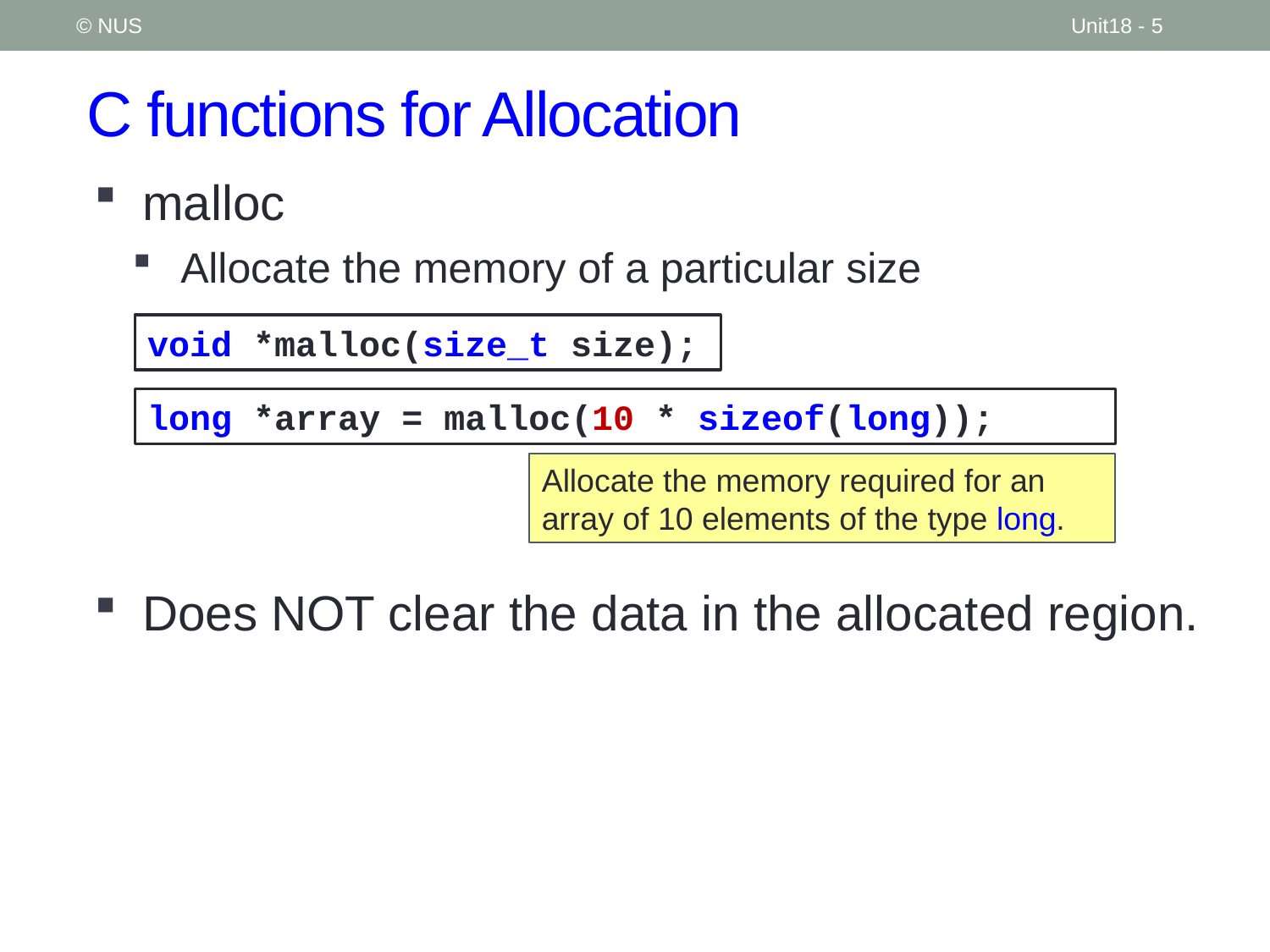

© NUS
Unit18 - 5
# C functions for Allocation
malloc
Allocate the memory of a particular size

Does NOT clear the data in the allocated region.

void *malloc(size_t size);
long *array = malloc(10 * sizeof(long));
Allocate the memory required for an array of 10 elements of the type long.